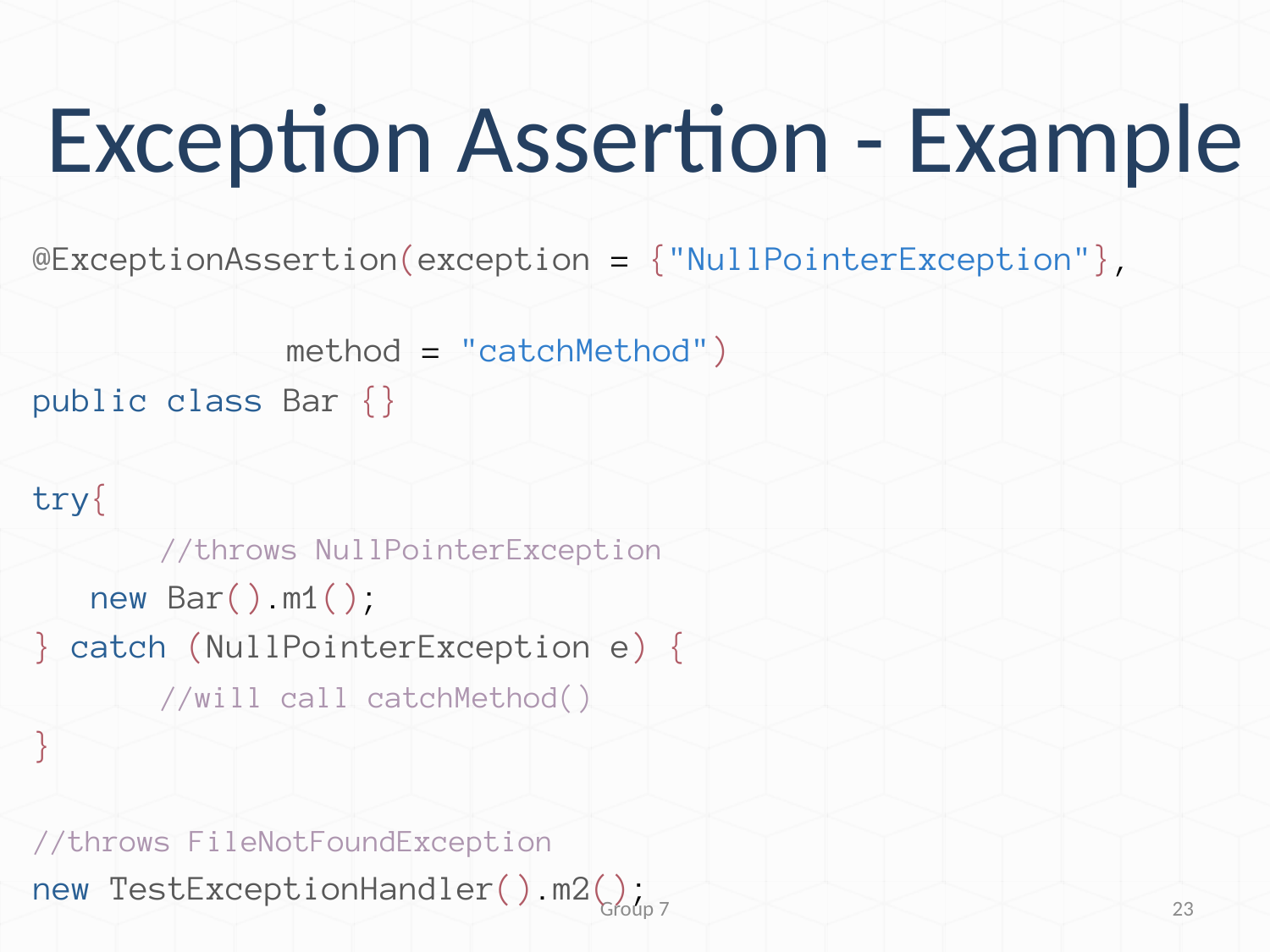

# Exception Assertion - Example
@ExceptionAssertion(exception = {"NullPointerException"},
											method = "catchMethod")
public class Bar {}

try{
	//throws NullPointerException
   new Bar().m1();
} catch (NullPointerException e) {
	//will call catchMethod()
}

//throws FileNotFoundException
new TestExceptionHandler().m2();
Group 7
23